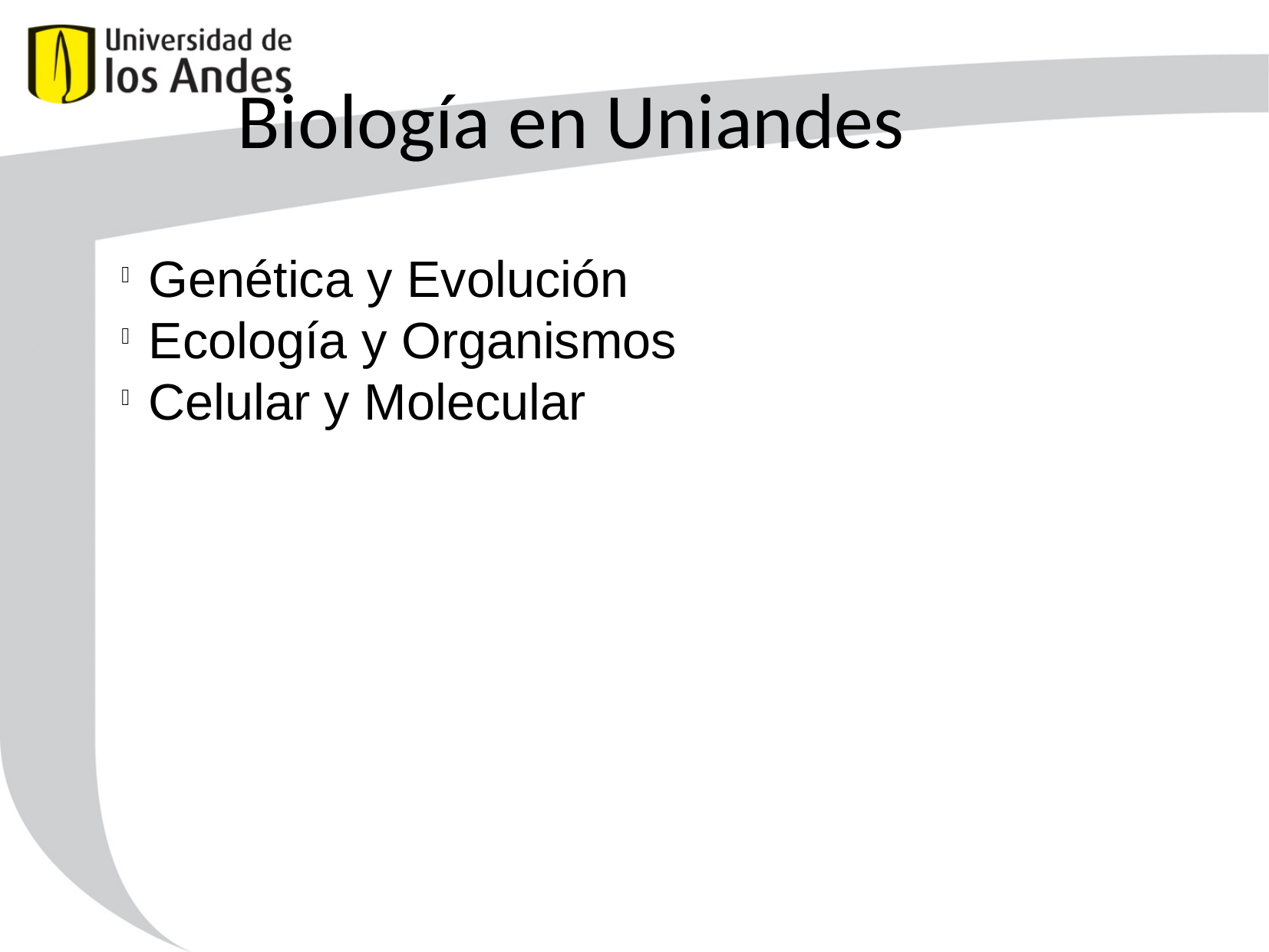

Biología en Uniandes
Genética y Evolución
Ecología y Organismos
Celular y Molecular